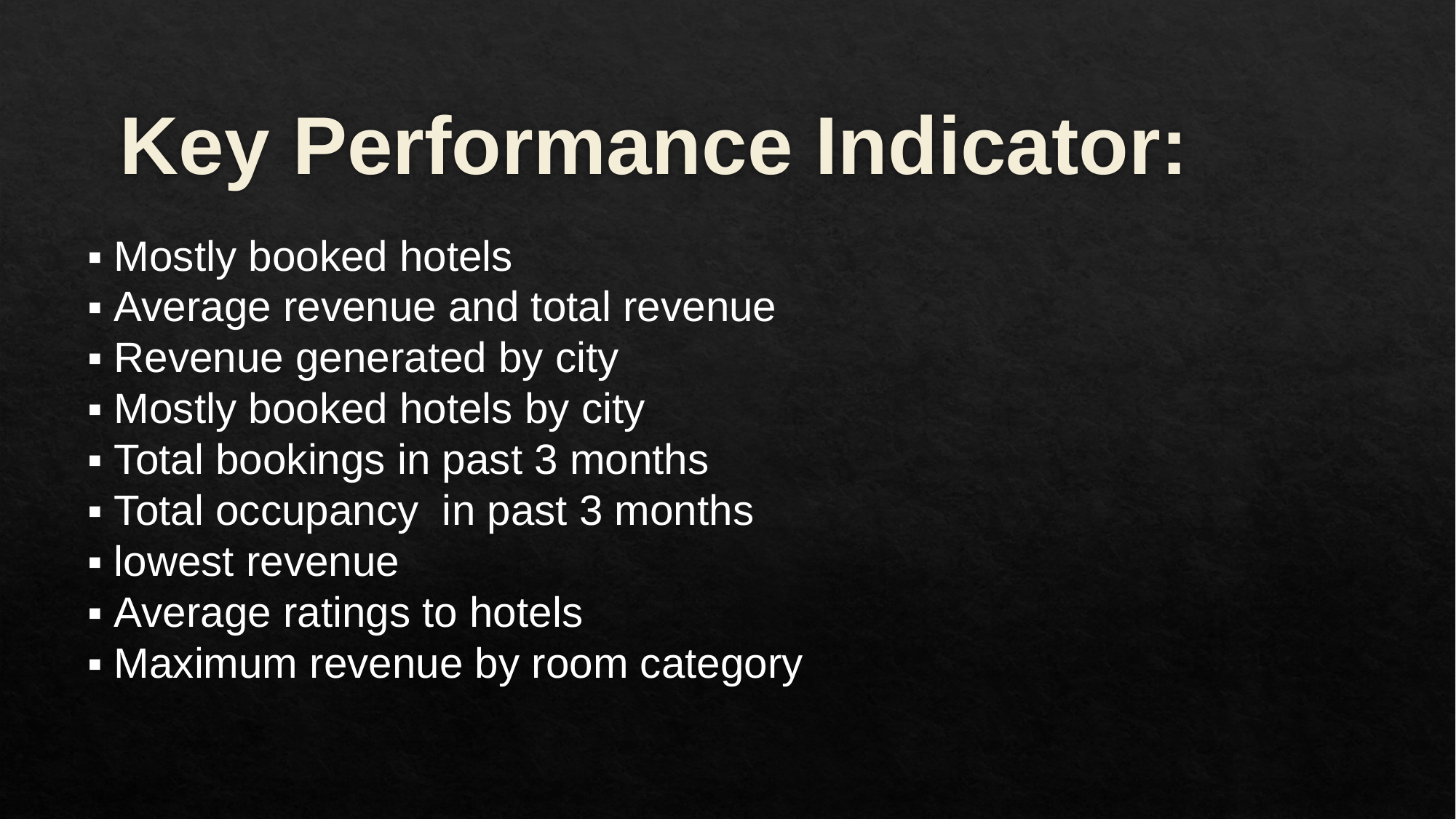

# Key Performance Indicator:
▪ Mostly booked hotels
▪ Average revenue and total revenue
▪ Revenue generated by city
▪ Mostly booked hotels by city
▪ Total bookings in past 3 months
▪ Total occupancy  in past 3 months
▪ lowest revenue
▪ Average ratings to hotels
▪ Maximum revenue by room category